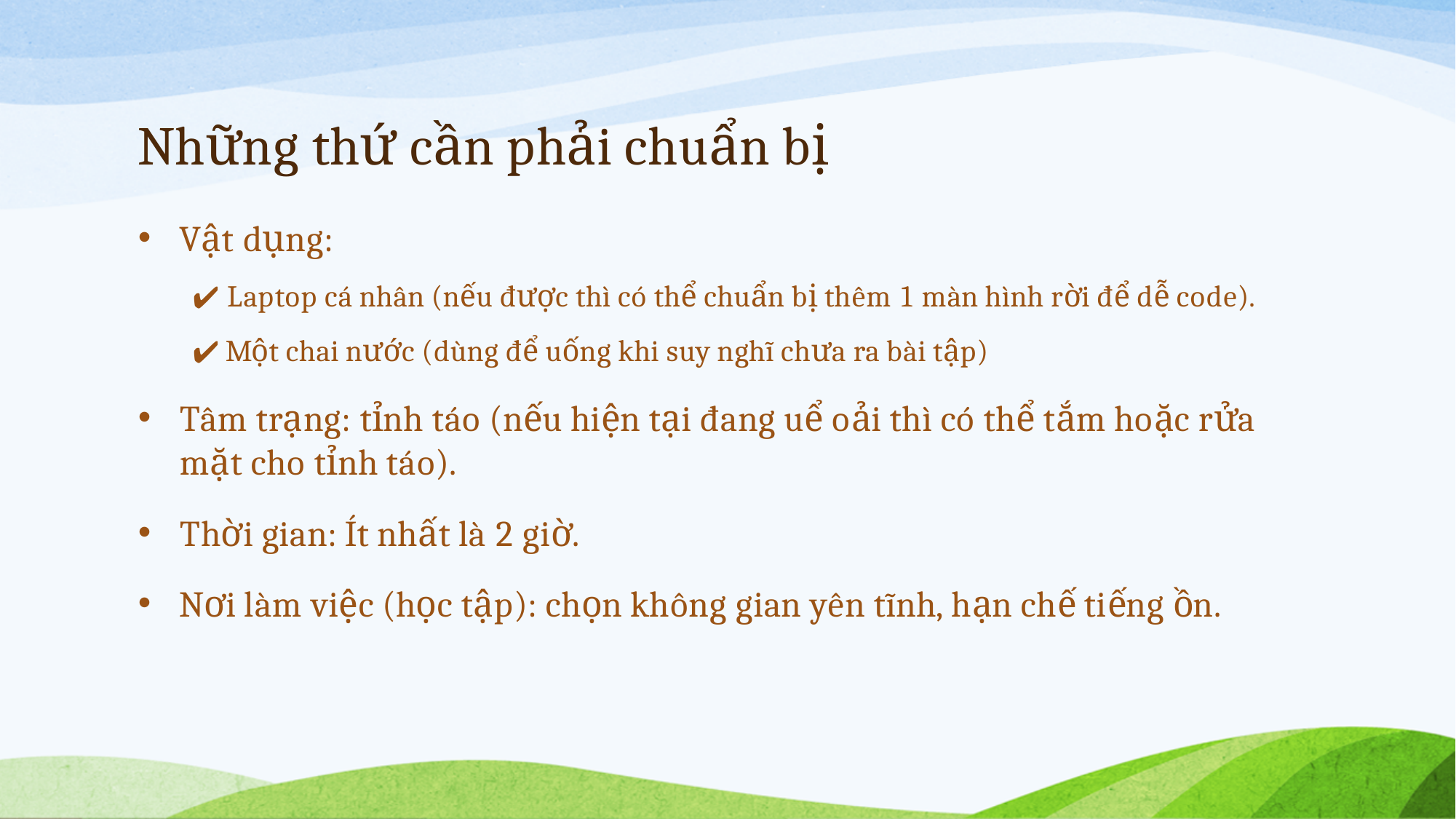

# Những thứ cần phải chuẩn bị
Vật dụng:
Laptop cá nhân (nếu được thì có thể chuẩn bị thêm 1 màn hình rời để dễ code).
Một chai nước (dùng để uống khi suy nghĩ chưa ra bài tập)
Tâm trạng: tỉnh táo (nếu hiện tại đang uể oải thì có thể tắm hoặc rửa mặt cho tỉnh táo).
Thời gian: Ít nhất là 2 giờ.
Nơi làm việc (học tập): chọn không gian yên tĩnh, hạn chế tiếng ồn.